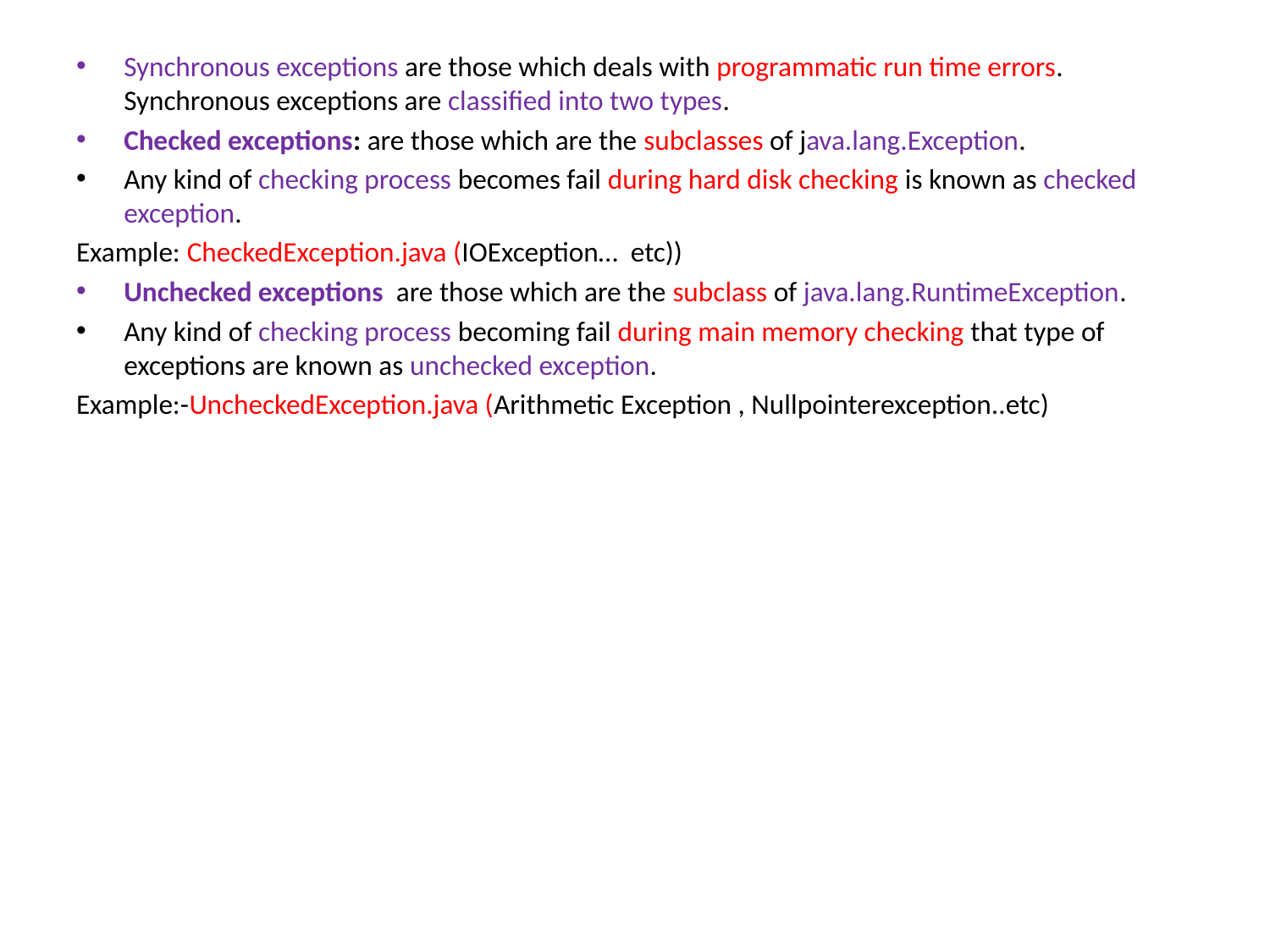

Synchronous exceptions are those which deals with programmatic run time errors. Synchronous exceptions are classified into two types.
Checked exceptions: are those which are the subclasses of java.lang.Exception.
Any kind of checking process becomes fail during hard disk checking is known as checked exception.
Example: CheckedException.java (IOException…  etc))
Unchecked exceptions  are those which are the subclass of java.lang.RuntimeException.
Any kind of checking process becoming fail during main memory checking that type of exceptions are known as unchecked exception.
Example:-UncheckedException.java (Arithmetic Exception , Nullpointerexception..etc)